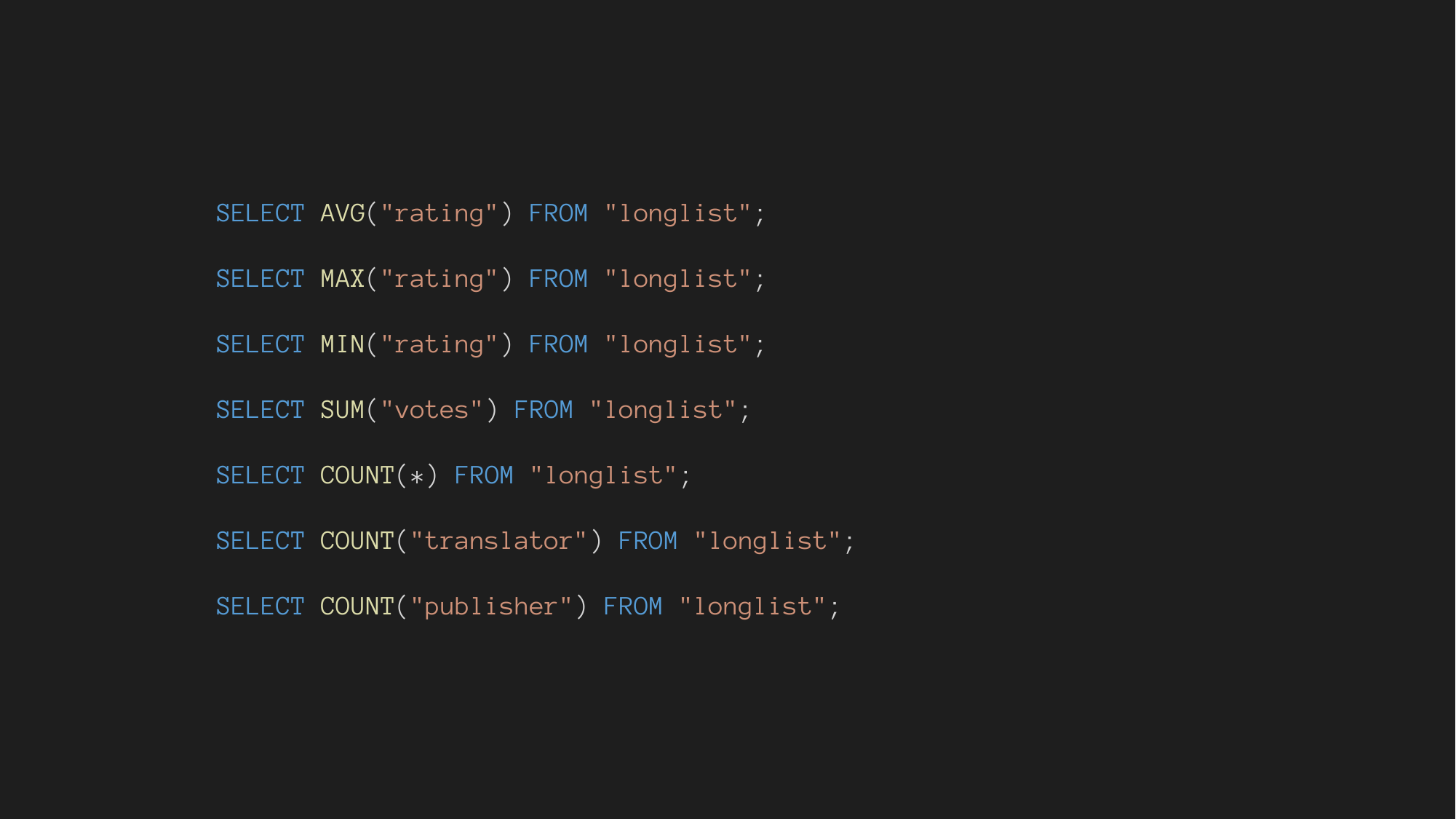

SELECT AVG("rating") FROM "longlist";
SELECT MAX("rating") FROM "longlist";
SELECT MIN("rating") FROM "longlist";
SELECT SUM("votes") FROM "longlist";

SELECT COUNT(*) FROM "longlist";
SELECT COUNT("translator") FROM "longlist";
SELECT COUNT("publisher") FROM "longlist";